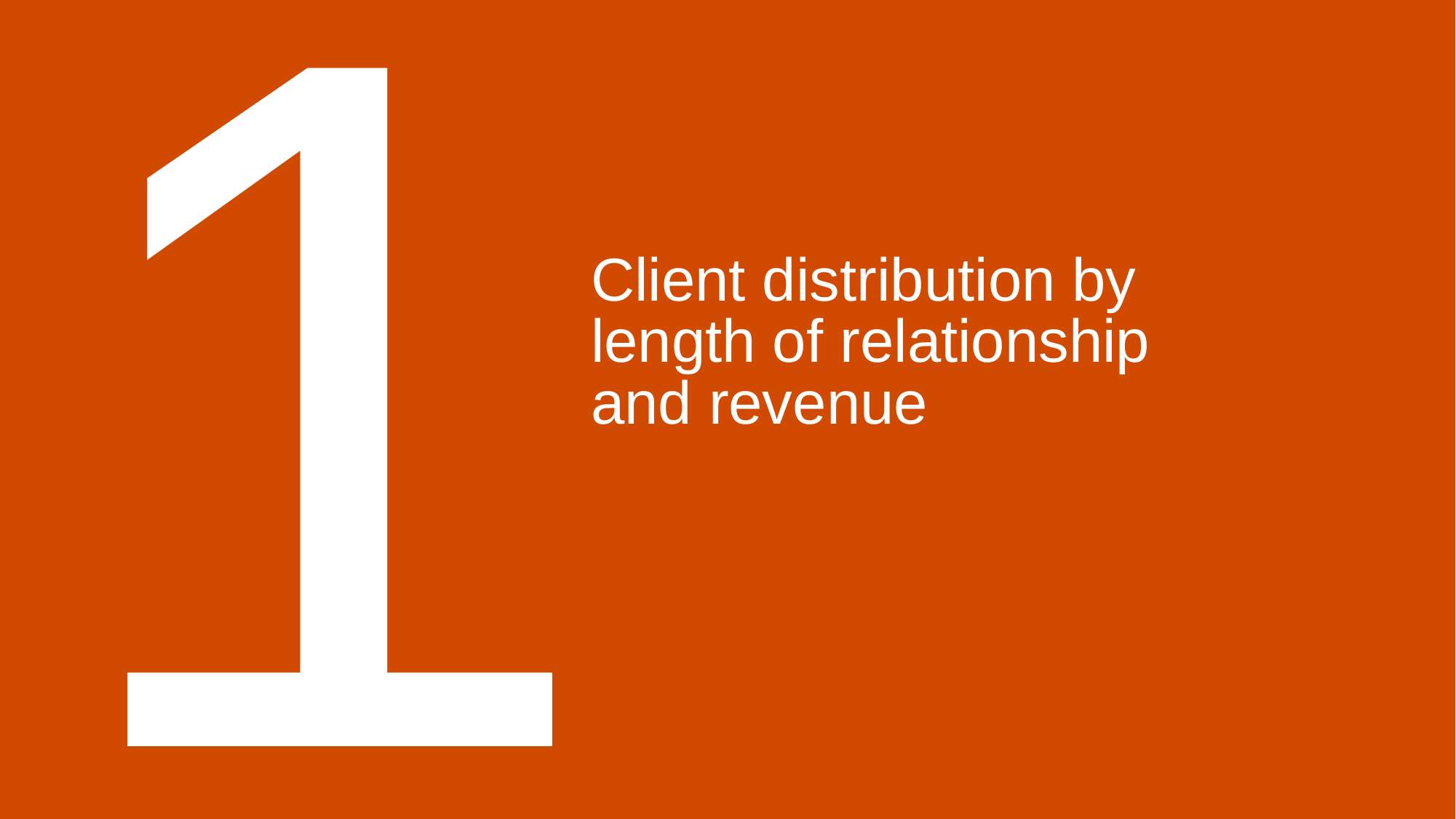

1
# Client distribution by length of relationship and revenue